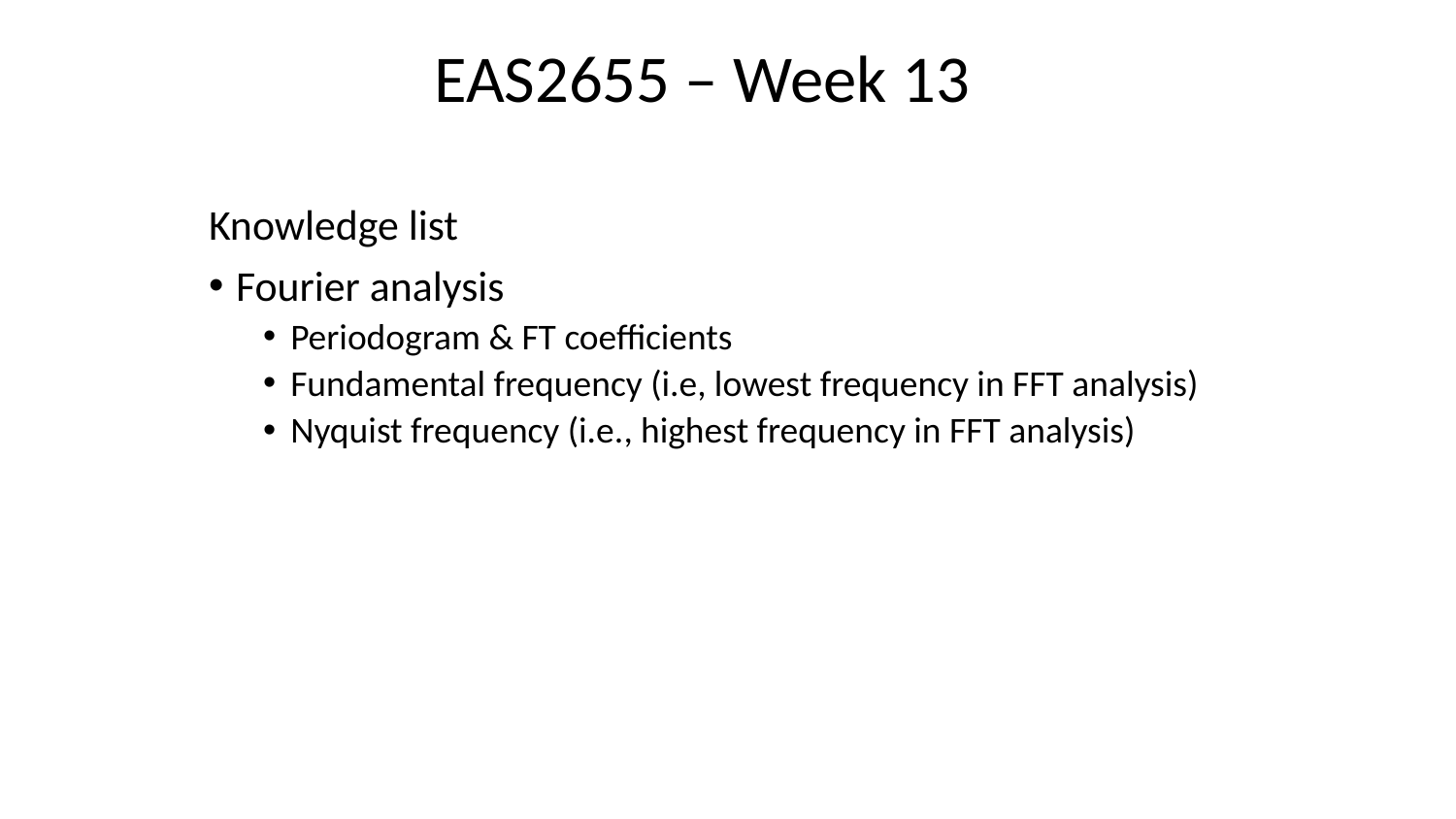

EAS2655 – Week 13
Knowledge list
Fourier analysis
Periodogram & FT coefficients
Fundamental frequency (i.e, lowest frequency in FFT analysis)
Nyquist frequency (i.e., highest frequency in FFT analysis)